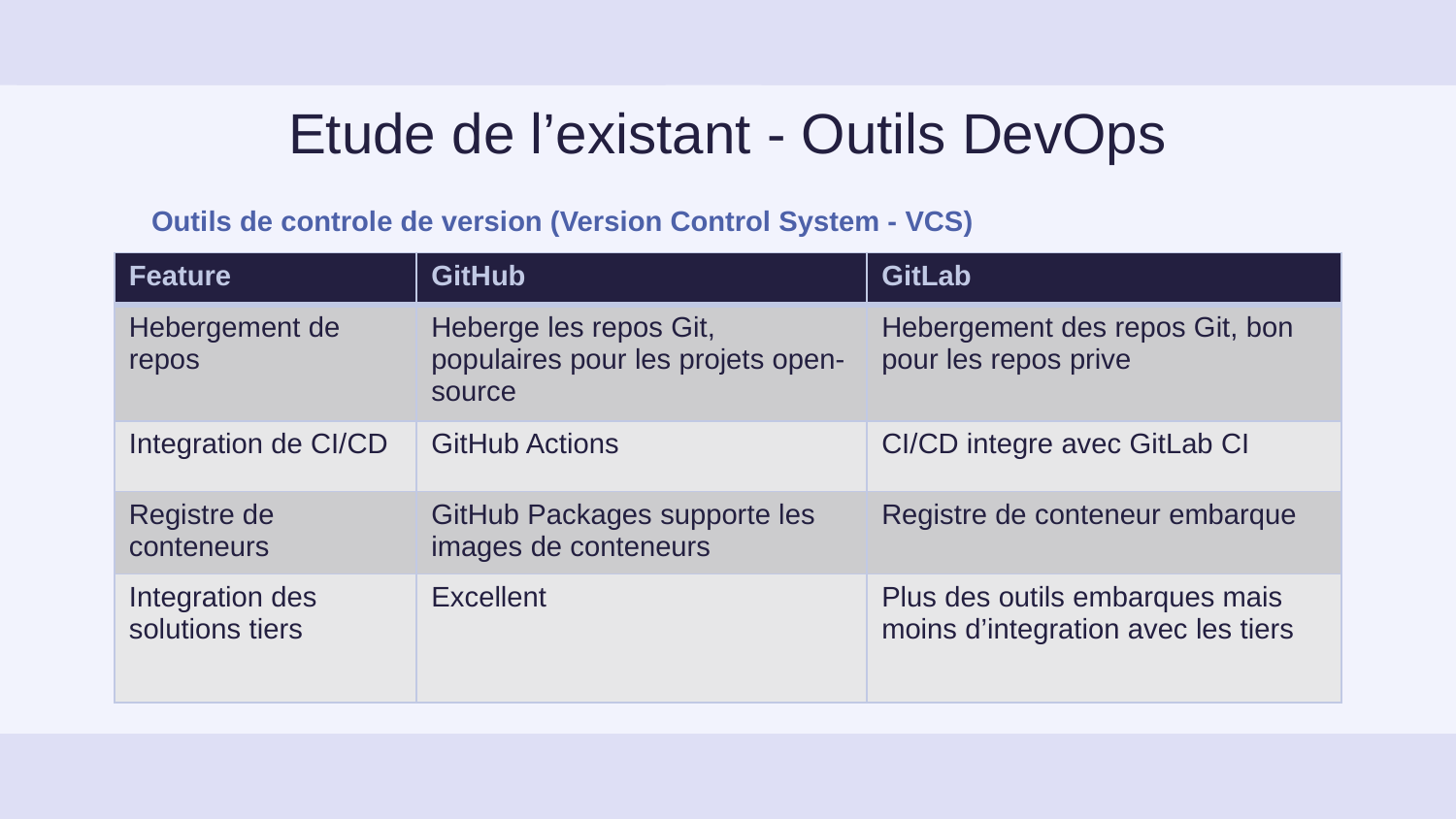

# Etude de l’existant - Outils DevOps
Outils de controle de version (Version Control System - VCS)

| Feature | GitHub | GitLab |
| --- | --- | --- |
| Hebergement de repos | Heberge les repos Git, populaires pour les projets open-source | Hebergement des repos Git, bon pour les repos prive |
| Integration de CI/CD | GitHub Actions | CI/CD integre avec GitLab CI |
| Registre de conteneurs | GitHub Packages supporte les images de conteneurs | Registre de conteneur embarque |
| Integration des solutions tiers | Excellent | Plus des outils embarques mais moins d’integration avec les tiers |